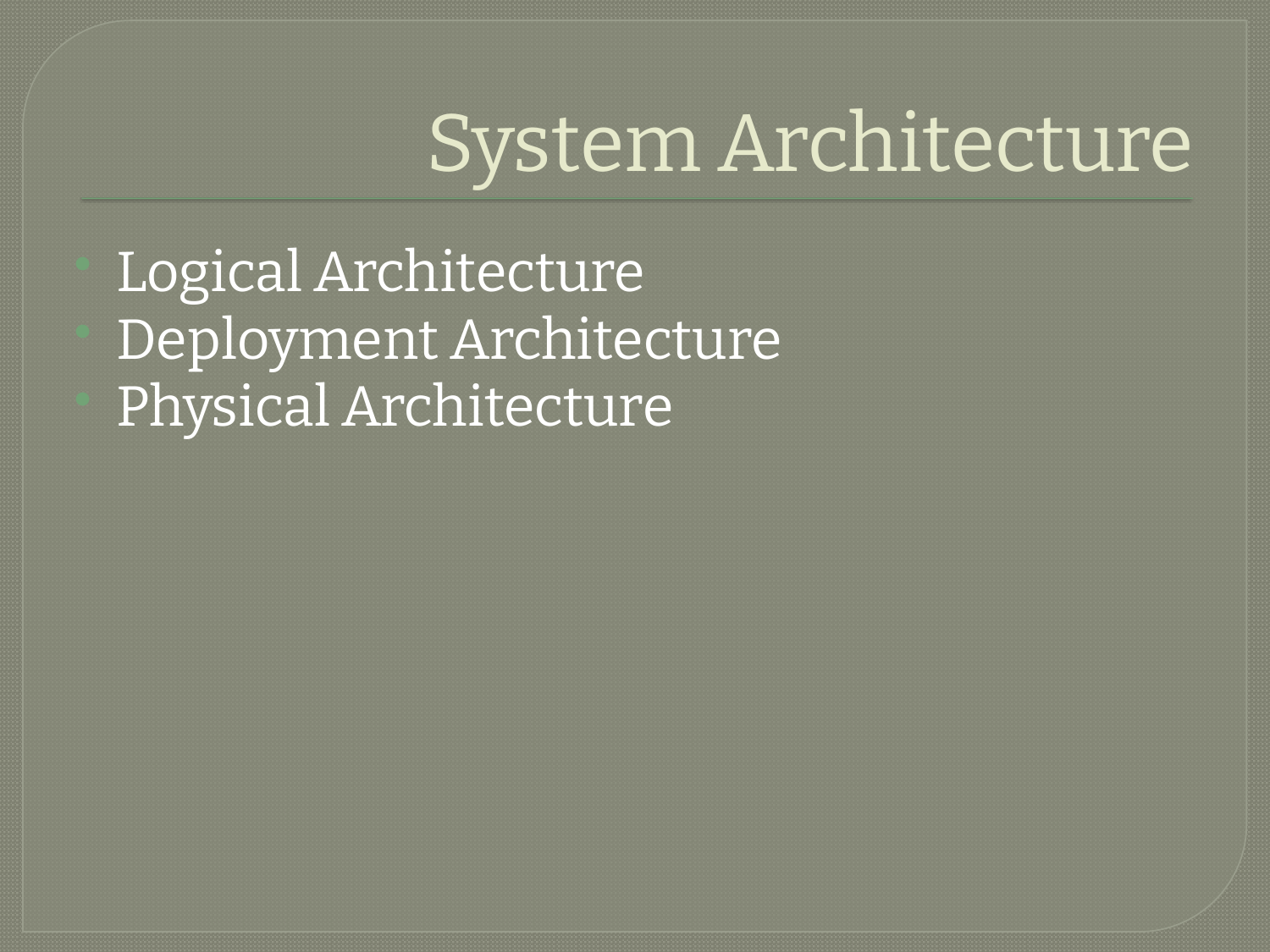

# System Architecture
Logical Architecture
Deployment Architecture
Physical Architecture